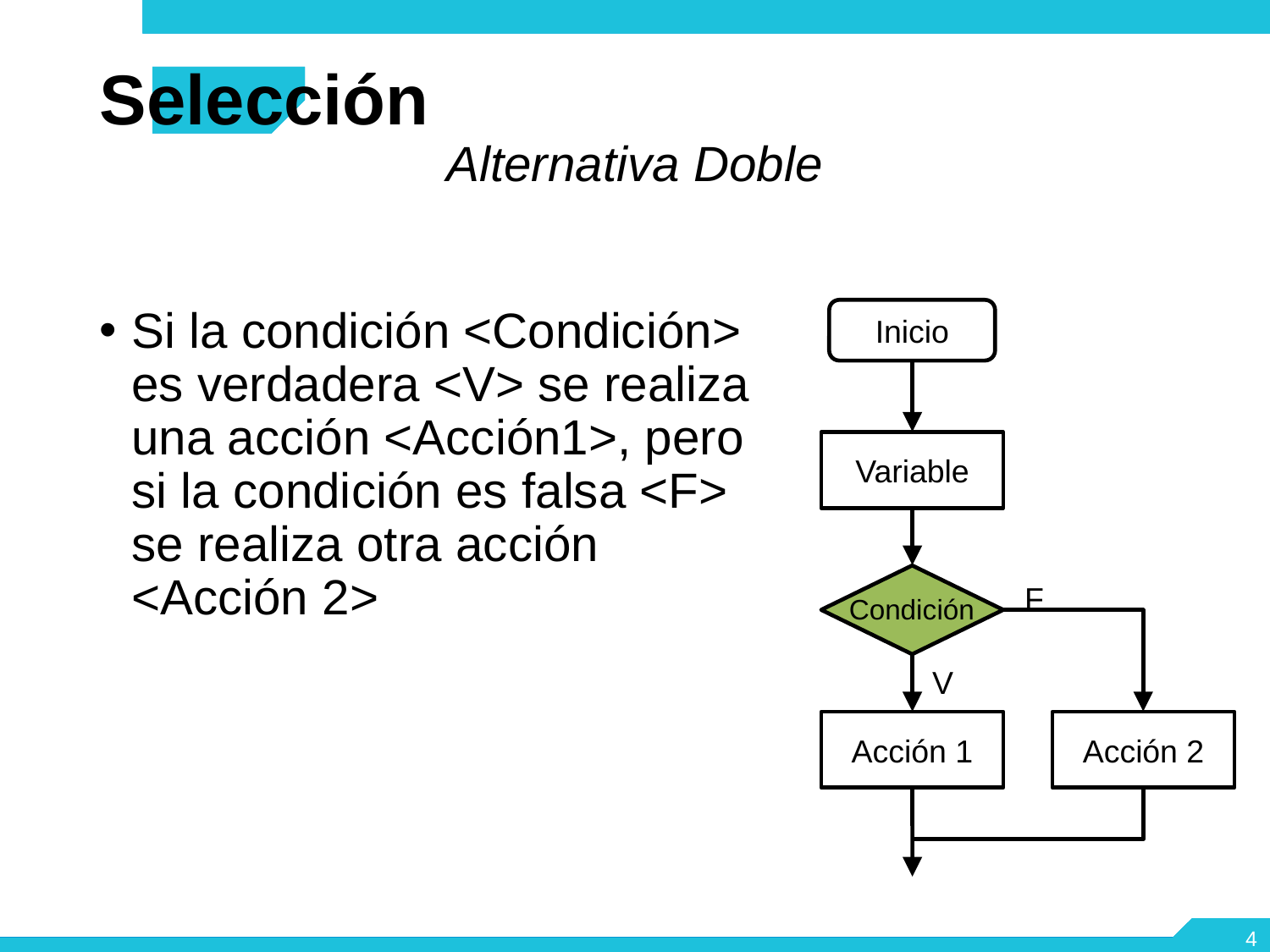

Selección
Alternativa Doble
Si la condición <Condición> es verdadera <V> se realiza una acción <Acción1>, pero si la condición es falsa <F> se realiza otra acción <Acción 2>
Inicio

Variable

F
Condición

V

Acción 1
Acción 2

4